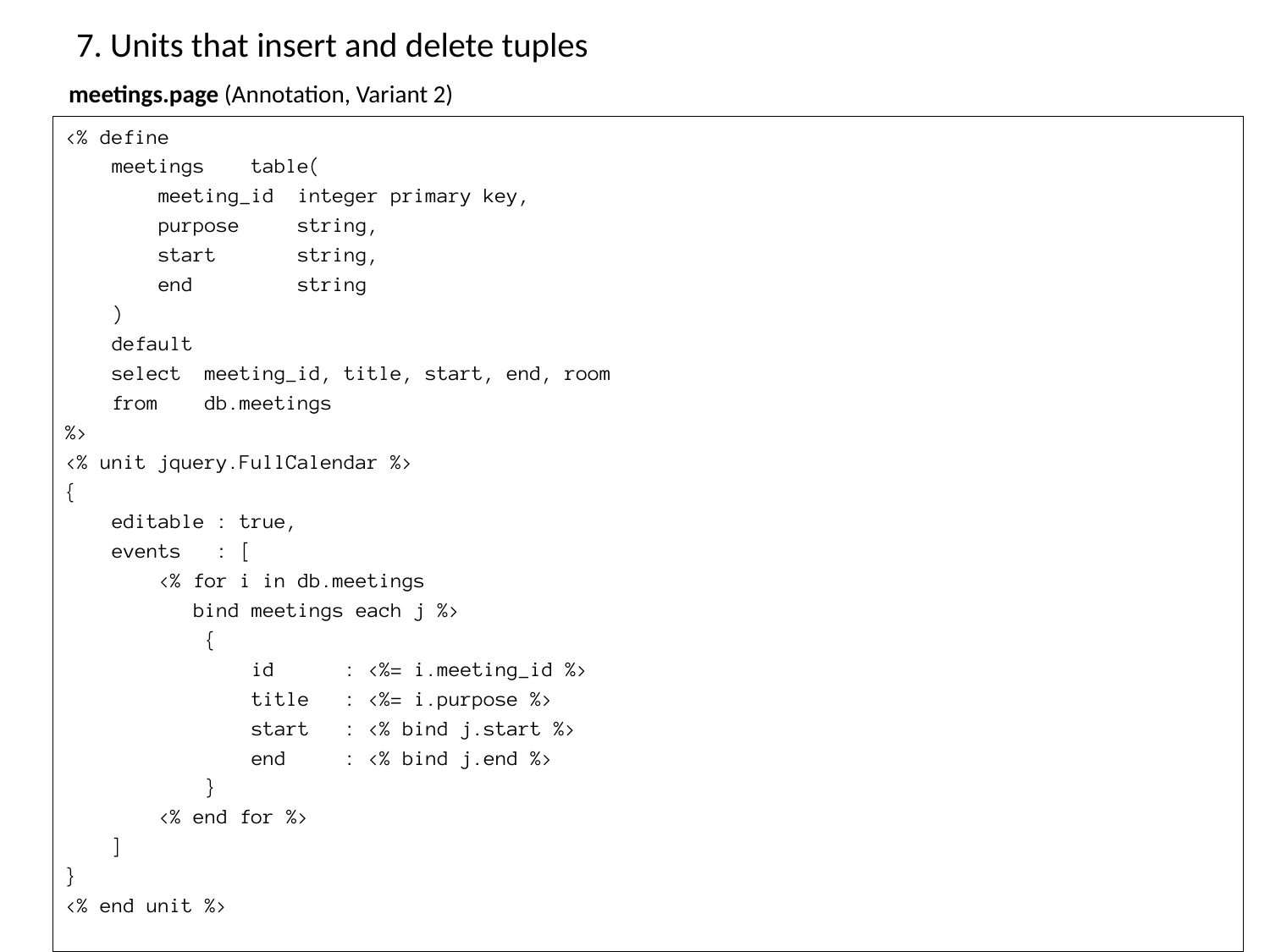

# 7. Units that insert and delete tuples
meetings.page (Annotation, Variant 2)
<% define
    meetings    table(
        meeting_id  integer primary key,
        purpose     string,
        start       string,
        end         string
    )
    default
    select  meeting_id, title, start, end, room
    from    db.meetings
%>
<% unit jquery.FullCalendar %>
{
    editable : true,
    events   : [
        <% for i in db.meetings
           bind meetings each j %>
            {
                id      : <%= i.meeting_id %>
                title   : <%= i.purpose %>
                start   : <% bind j.start %>
                end     : <% bind j.end %>
            }
        <% end for %>
    ]
}
<% end unit %>